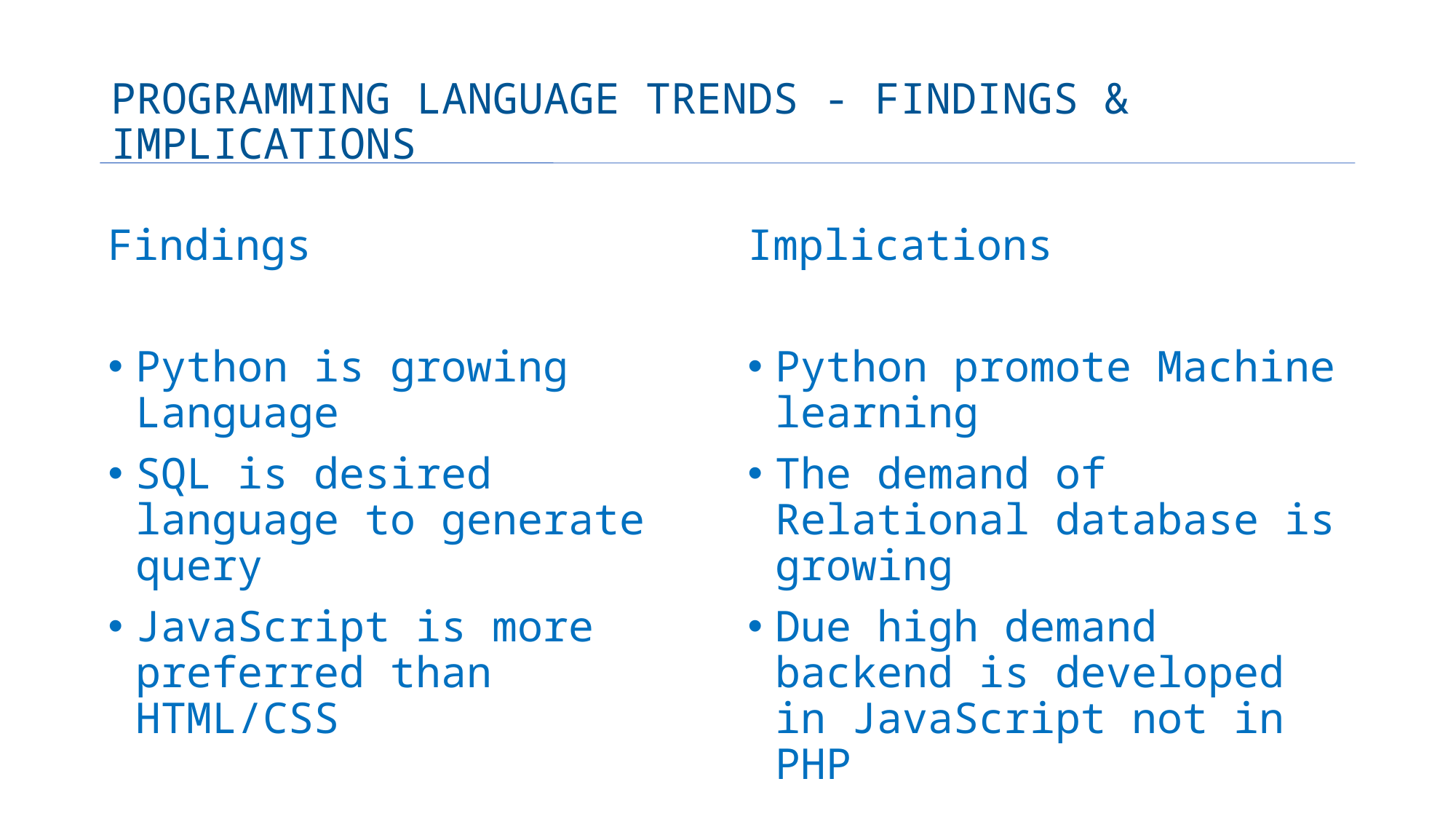

# PROGRAMMING LANGUAGE TRENDS - FINDINGS & IMPLICATIONS
Findings

Python is growing Language
SQL is desired language to generate query
JavaScript is more preferred than HTML/CSS
Implications

Python promote Machine learning
The demand of Relational database is growing
Due high demand backend is developed in JavaScript not in PHP